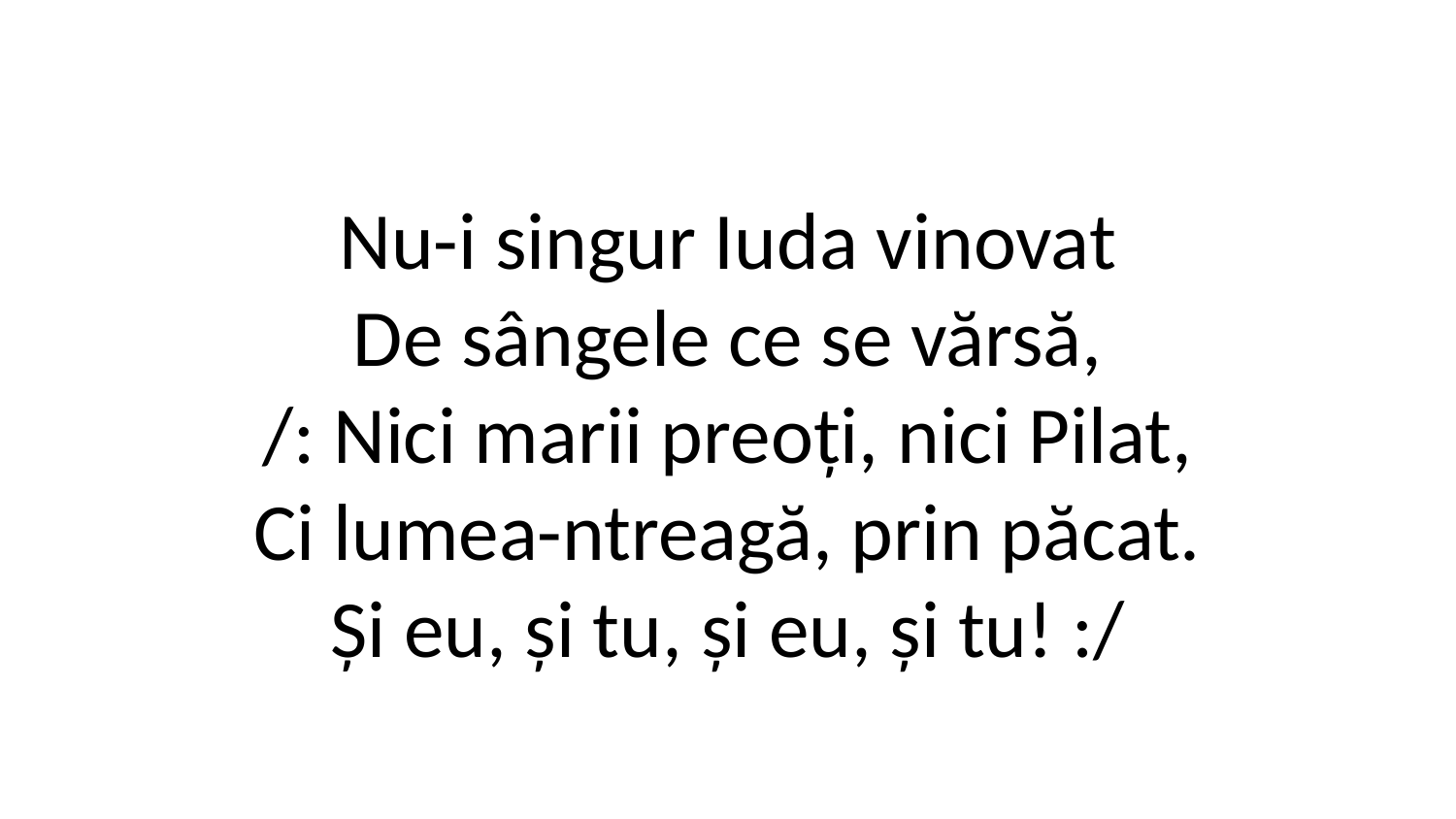

Nu-i singur Iuda vinovat
De sângele ce se vărsă,
/: Nici marii preoți, nici Pilat,
Ci lumea-ntreagă, prin păcat.
Și eu, și tu, și eu, și tu! :/